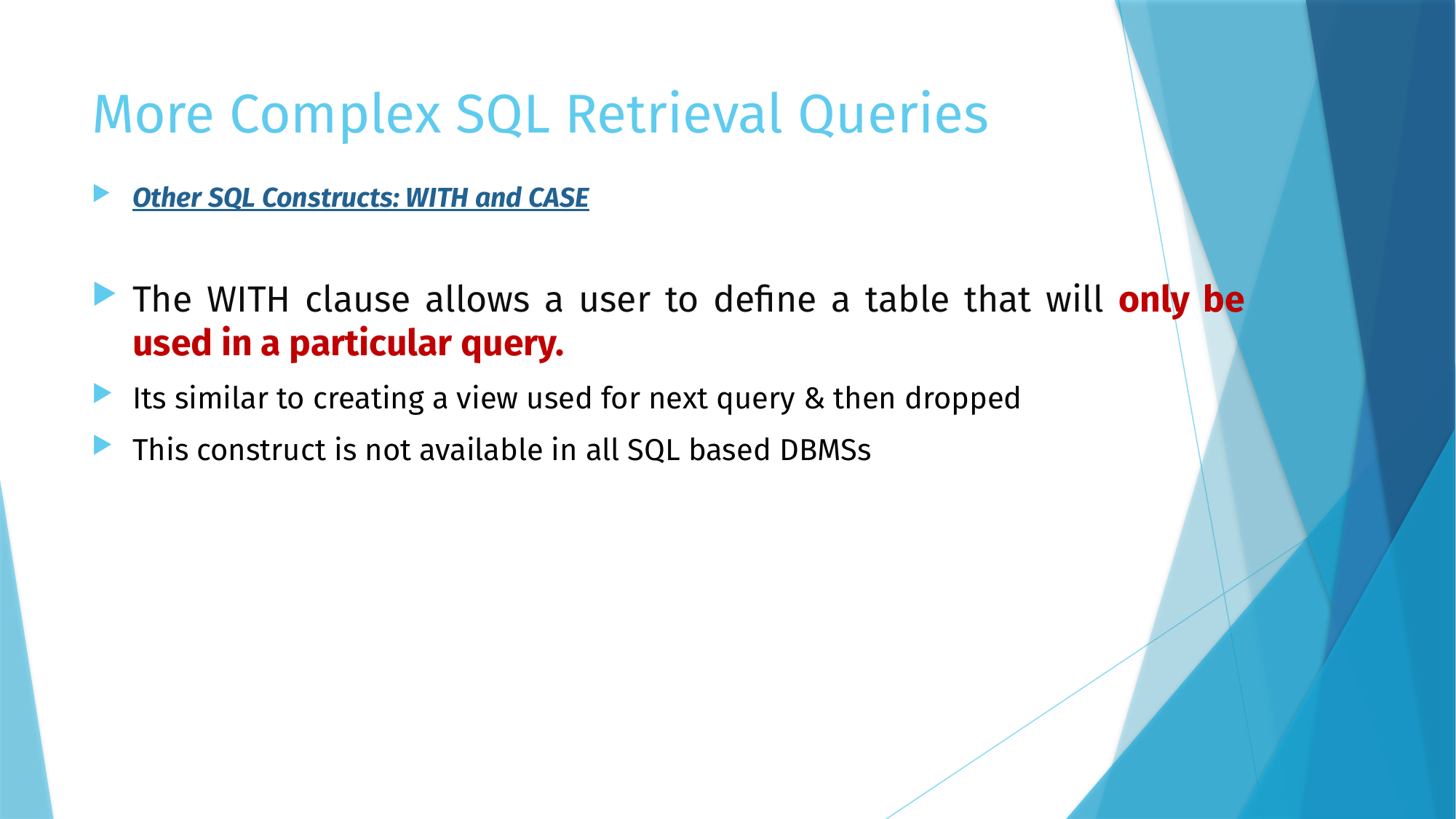

# More Complex SQL Retrieval Queries
Other SQL Constructs: WITH and CASE

The WITH clause allows a user to define a table that will only be used in a particular query.
Its similar to creating a view used for next query & then dropped
This construct is not available in all SQL based DBMSs